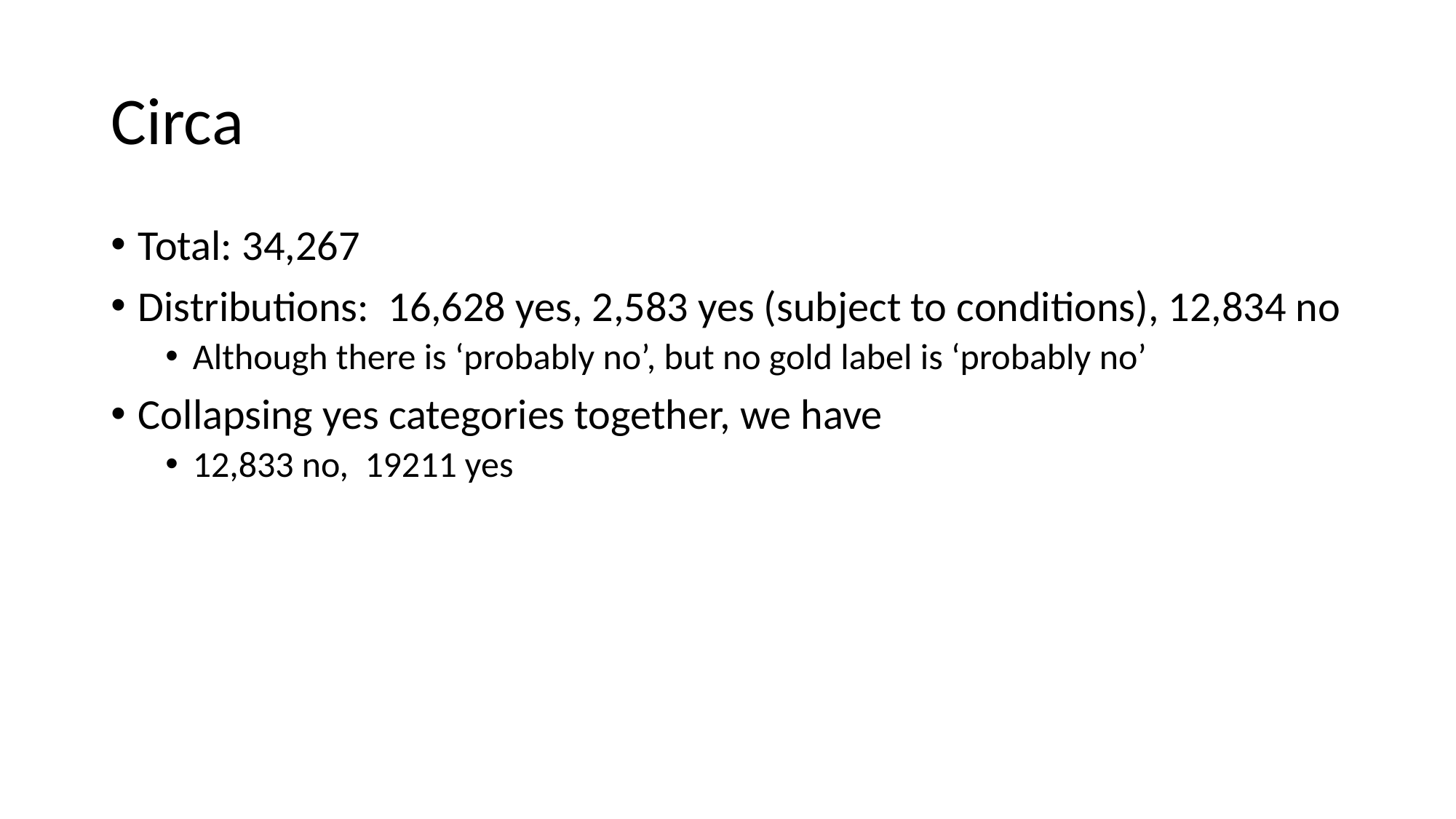

# Circa
Total: 34,267
Distributions:  16,628 yes, 2,583 yes (subject to conditions), 12,834 no
Although there is ‘probably no’, but no gold label is ‘probably no’
Collapsing yes categories together, we have
12,833 no,  19211 yes